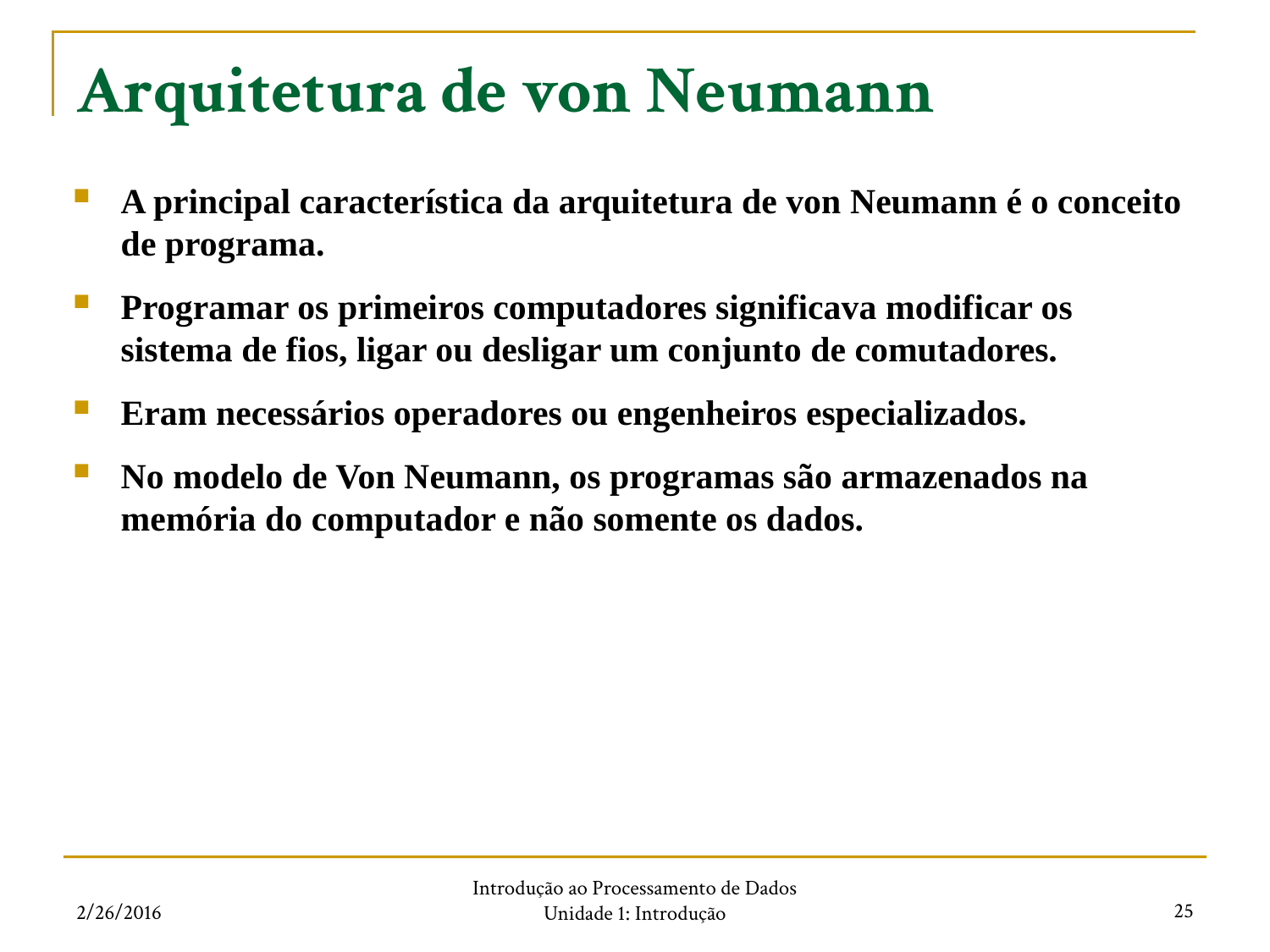

# Arquitetura de von Neumann
A principal característica da arquitetura de von Neumann é o conceito de programa.
Programar os primeiros computadores significava modificar os sistema de fios, ligar ou desligar um conjunto de comutadores.
Eram necessários operadores ou engenheiros especializados.
No modelo de Von Neumann, os programas são armazenados na memória do computador e não somente os dados.

2/26/2016
25
Introdução ao Processamento de Dados
Unidade 1: Introdução